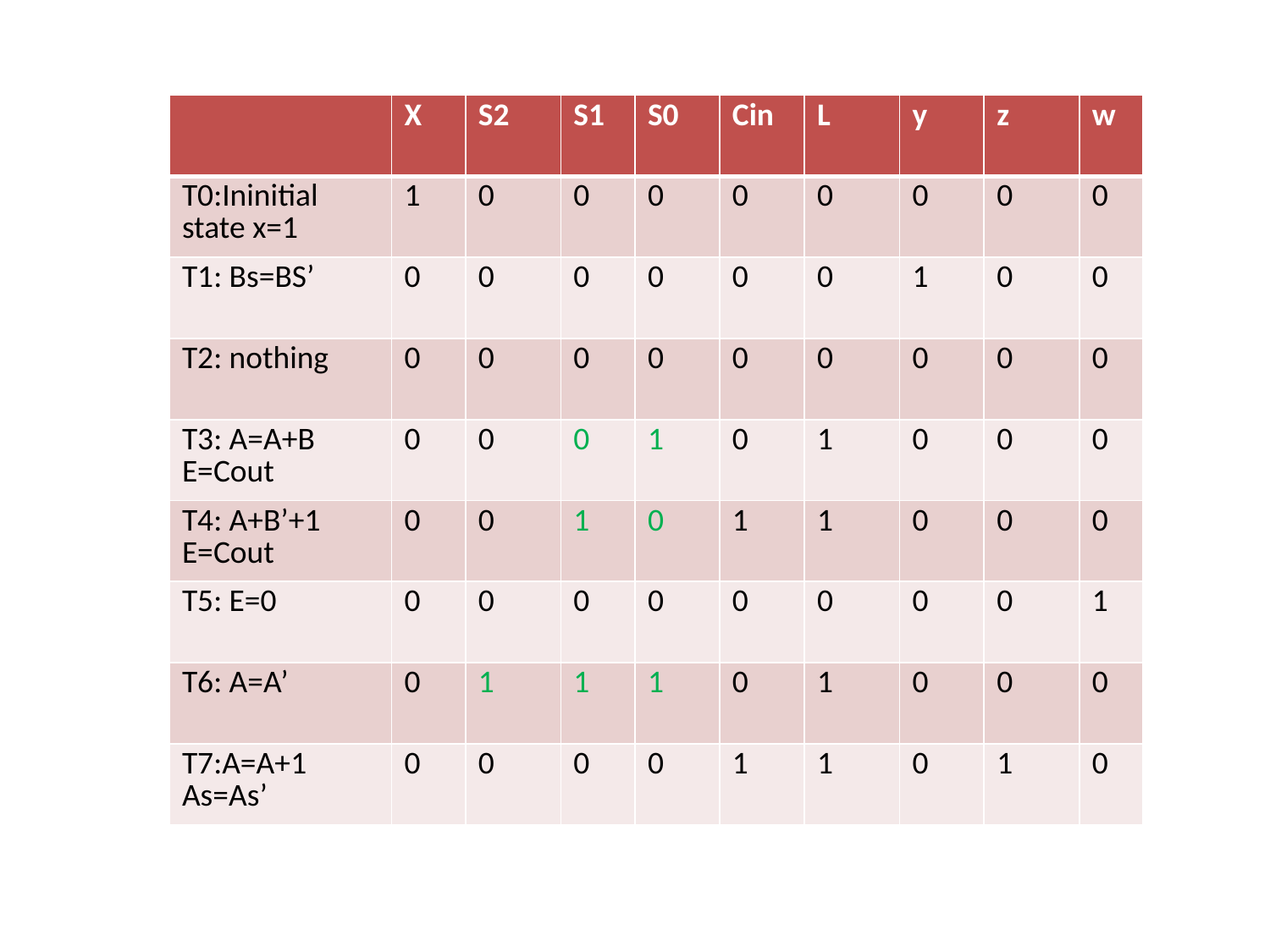

|  | X | S2 | S1 | S0 | Cin | L | y | z | w |
| --- | --- | --- | --- | --- | --- | --- | --- | --- | --- |
| T0:Ininitial state x=1 | 1 | 0 | 0 | 0 | 0 | 0 | 0 | 0 | 0 |
| T1: Bs=BS’ | 0 | 0 | 0 | 0 | 0 | 0 | 1 | 0 | 0 |
| T2: nothing | 0 | 0 | 0 | 0 | 0 | 0 | 0 | 0 | 0 |
| T3: A=A+B E=Cout | 0 | 0 | 0 | 1 | 0 | 1 | 0 | 0 | 0 |
| T4: A+B’+1 E=Cout | 0 | 0 | 1 | 0 | 1 | 1 | 0 | 0 | 0 |
| T5: E=0 | 0 | 0 | 0 | 0 | 0 | 0 | 0 | 0 | 1 |
| T6: A=A’ | 0 | 1 | 1 | 1 | 0 | 1 | 0 | 0 | 0 |
| T7:A=A+1 As=As’ | 0 | 0 | 0 | 0 | 1 | 1 | 0 | 1 | 0 |